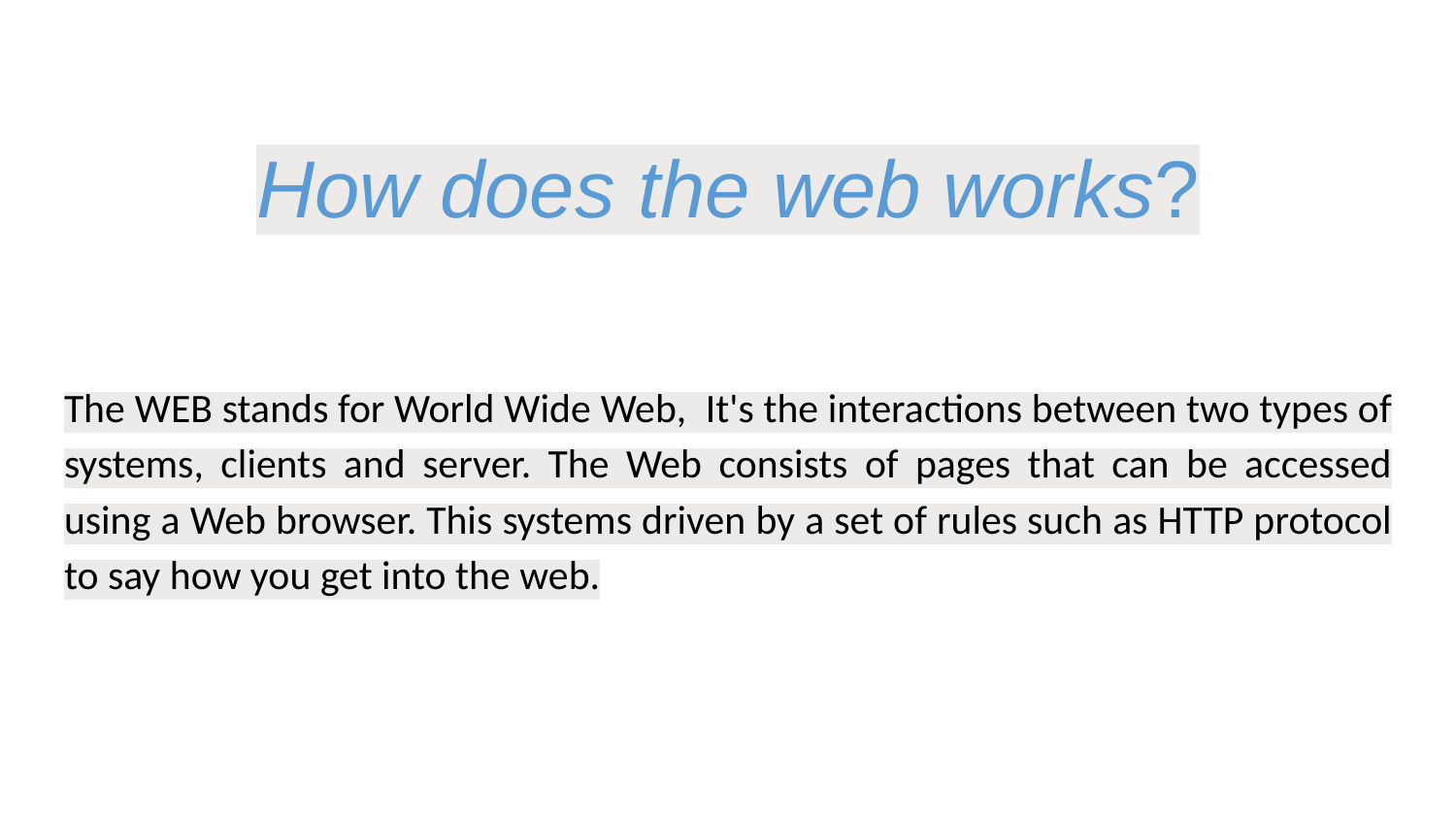

# How does the web works?​
​
The WEB stands for World Wide Web,  It's the interactions between two types of systems, clients and server. The Web consists of pages that can be accessed using a Web browser. This systems driven by a set of rules such as HTTP protocol to say how you get into the web.​
​
​